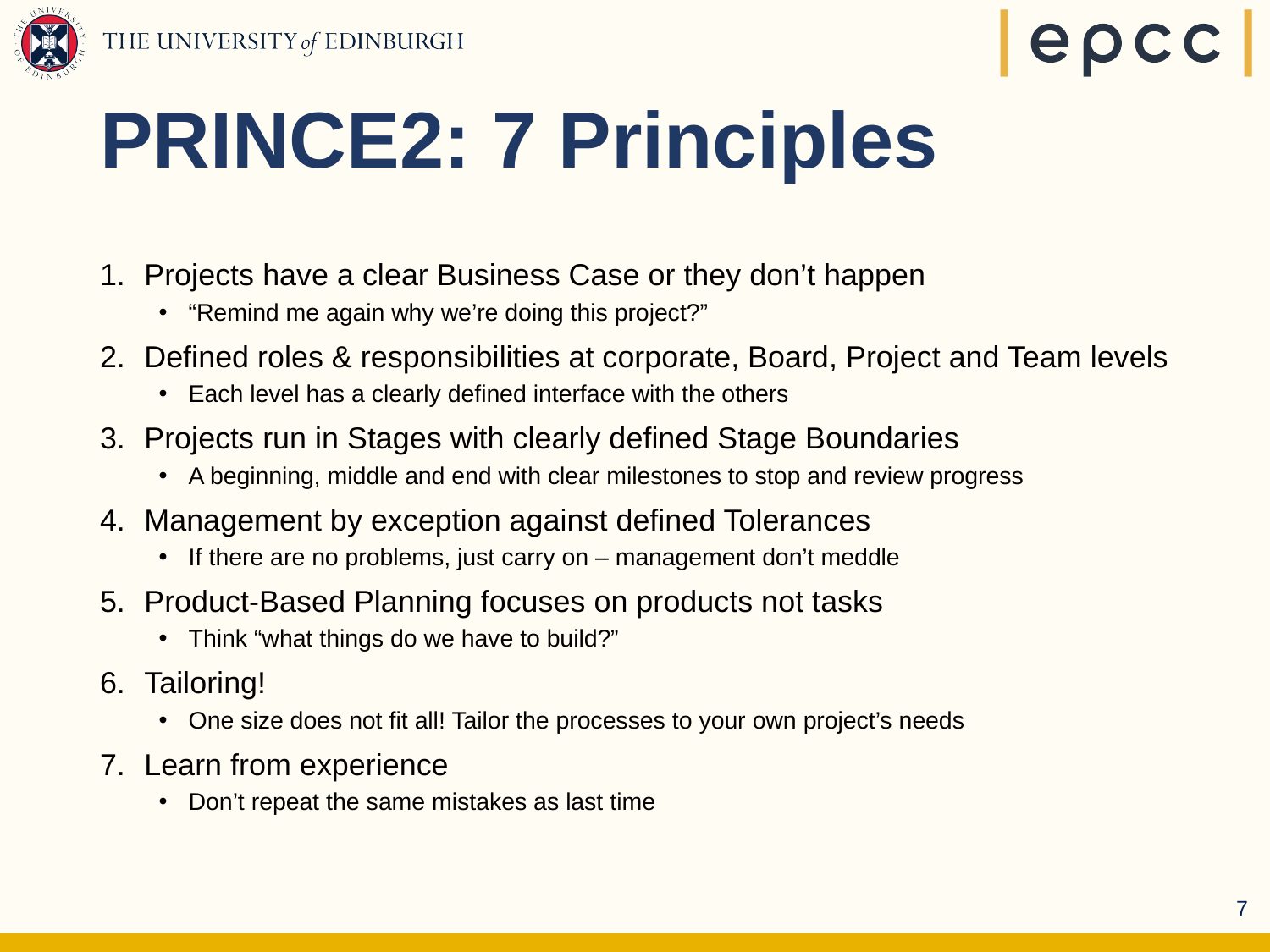

# PRINCE2: 7 Principles
Projects have a clear Business Case or they don’t happen
“Remind me again why we’re doing this project?”
Defined roles & responsibilities at corporate, Board, Project and Team levels
Each level has a clearly defined interface with the others
Projects run in Stages with clearly defined Stage Boundaries
A beginning, middle and end with clear milestones to stop and review progress
Management by exception against defined Tolerances
If there are no problems, just carry on – management don’t meddle
Product-Based Planning focuses on products not tasks
Think “what things do we have to build?”
Tailoring!
One size does not fit all! Tailor the processes to your own project’s needs
Learn from experience
Don’t repeat the same mistakes as last time
7